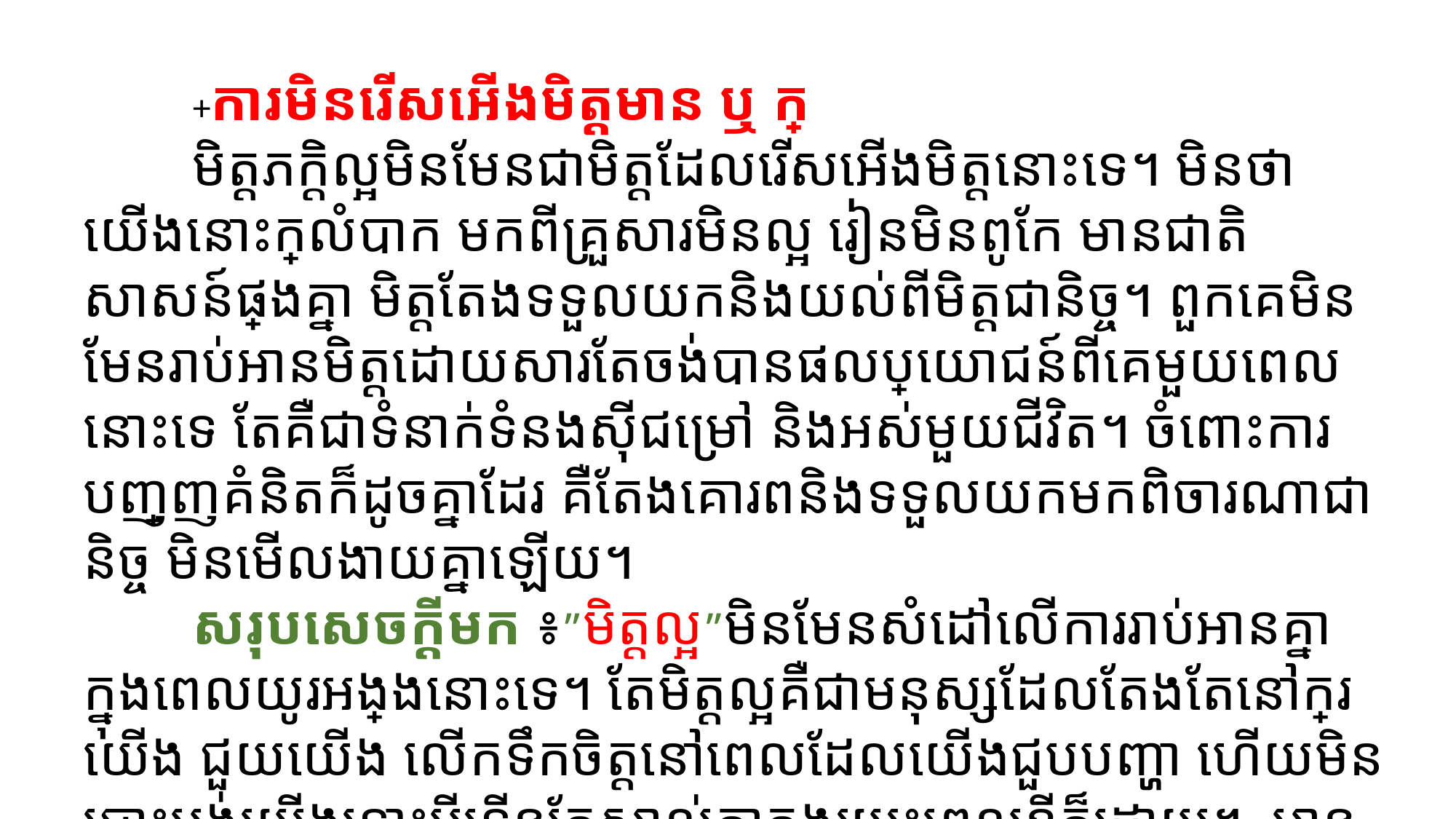

+ការមិនរើសអើងមិត្តមាន​ ឬ​​ ក្រ
	មិត្តភក្តិ​ល្អ​មិន​មែន​ជា​មិត្ត​ដែល​រើស​អើង​មិត្ត​នោះ​ទេ។ មិន​ថា​យើងនោះ​ក្រ​លំបាក មក​ពី​គ្រួសារ​មិន​ល្អ រៀន​មិន​ពូកែ មាន​ជាតិ​សាសន៍​ផ្សេង​គ្នា មិត្ត​តែងទទួល​យក​និង​យល់​ពី​មិត្ត​ជា​និច្ច។ ពួកគេ​មិន​មែន​រាប់​អាន​មិត្ត​ដោយ​សារ​តែ​ចង់​បាន​ផល​ប្រយោជន៍​ពី​គេ​មួយ​ពេល​នោះ​ទេ តែ​គឺជា​ទំនាក់​ទំនង​ស៊ី​ជម្រៅ និង​អស់​មួយ​ជីវិត។ ចំពោះ​ការ​បញ្ចេញ​គំនិត​ក៏​ដូច​គ្នា​ដែរ គឺ​តែង​គោរព​និង​ទទួល​យក​មក​ពិចារណា​ជា​និច្ច មិន​មើល​ងាយ​គ្នា​ឡើយ។
	សរុបសេចក្ដីមក​ ៖”មិត្តល្អ”មិនមែនសំដៅលើការរាប់អានគ្នាក្នុងពេលយូរអង្វែងនោះទេ។​ តែមិត្តល្អគឺជាមនុស្សដែលតែងតែនៅក្បែរយើង ជួយយើង លើកទឹកចិត្តនៅពេលដែលយើងជួបបញ្ហា ហើយមិនបោះបង់យើងទោះបីទើនតែស្គាល់គ្នាក្នុងរយះពេលខ្លីក៏ដោយ។  មានកំណាមួយបានពោលថា
“ មិត្តល្អតែងតែចេះជួយគ្នា		ពេលក្ដៅ រងារ មានកង្វល់		មិត្តល្អជួយចេញជាយោបល់
មិនមានល្បិចកលចិត្តឫស្យា។”សូមអគុណ!